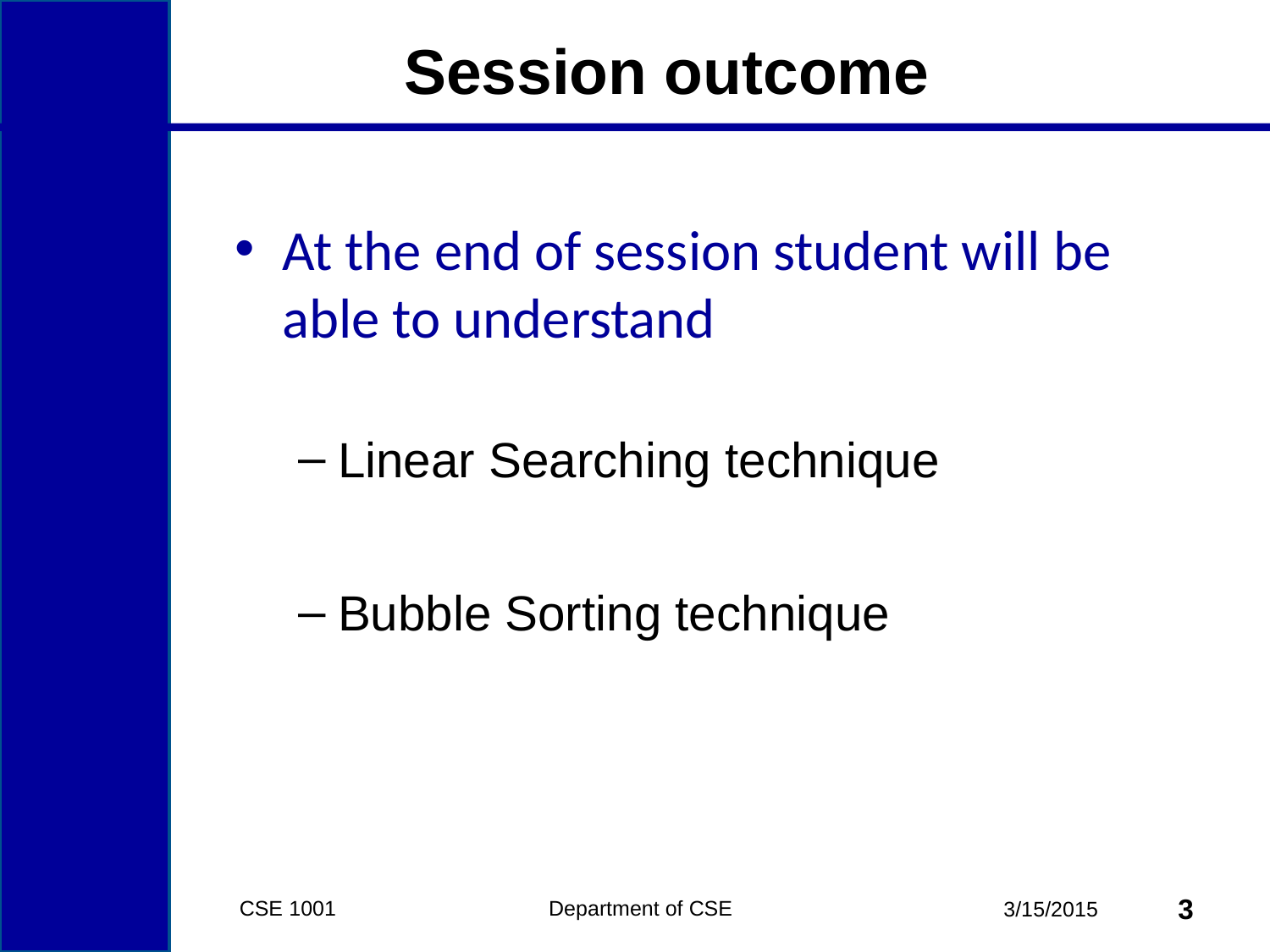

# Session outcome
At the end of session student will be able to understand

Linear Searching technique

Bubble Sorting technique
CSE 1001                                    Department of CSE
3
3/15/2015